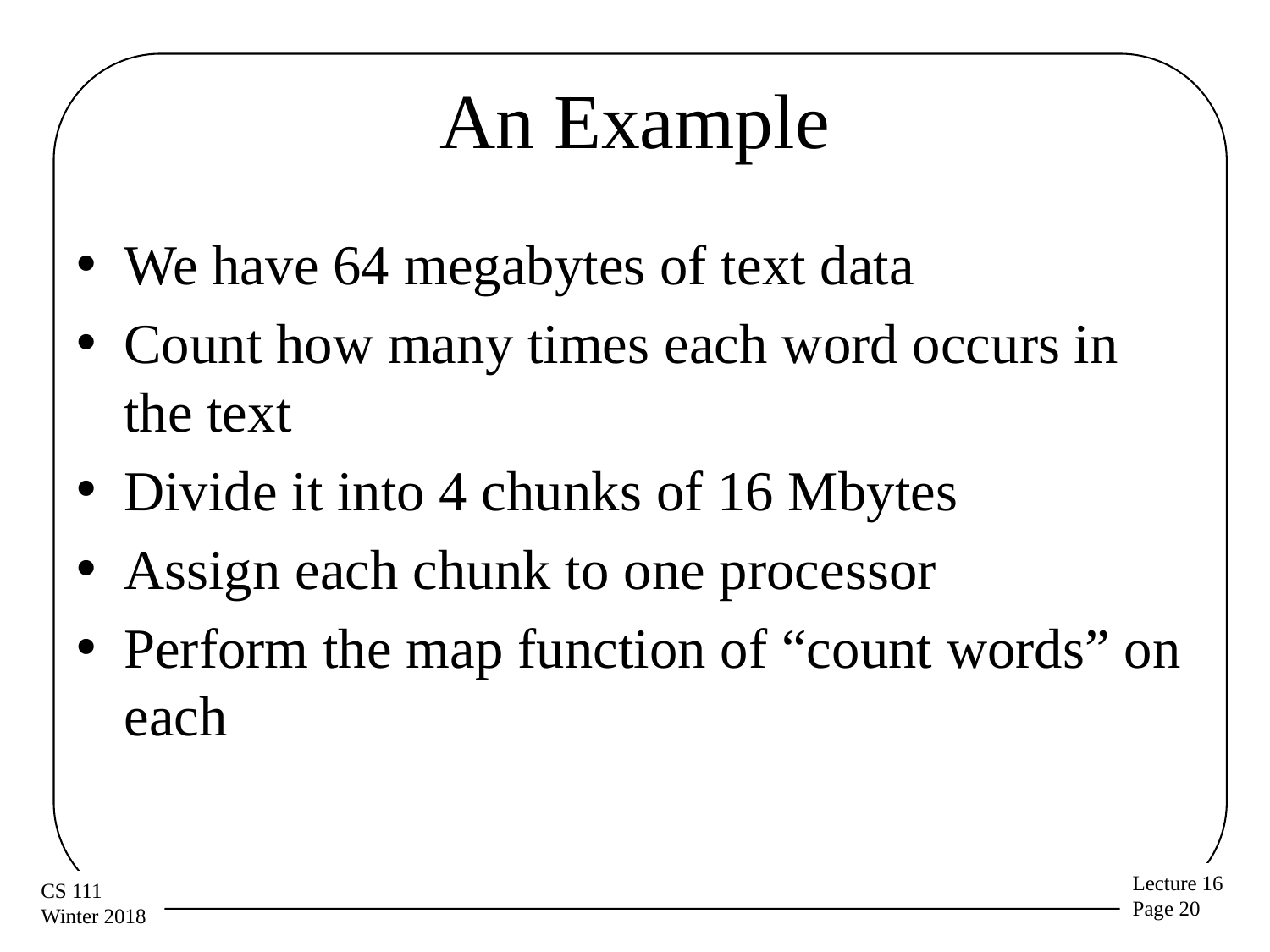

# An Example
We have 64 megabytes of text data
Count how many times each word occurs in the text
Divide it into 4 chunks of 16 Mbytes
Assign each chunk to one processor
Perform the map function of “count words” on each